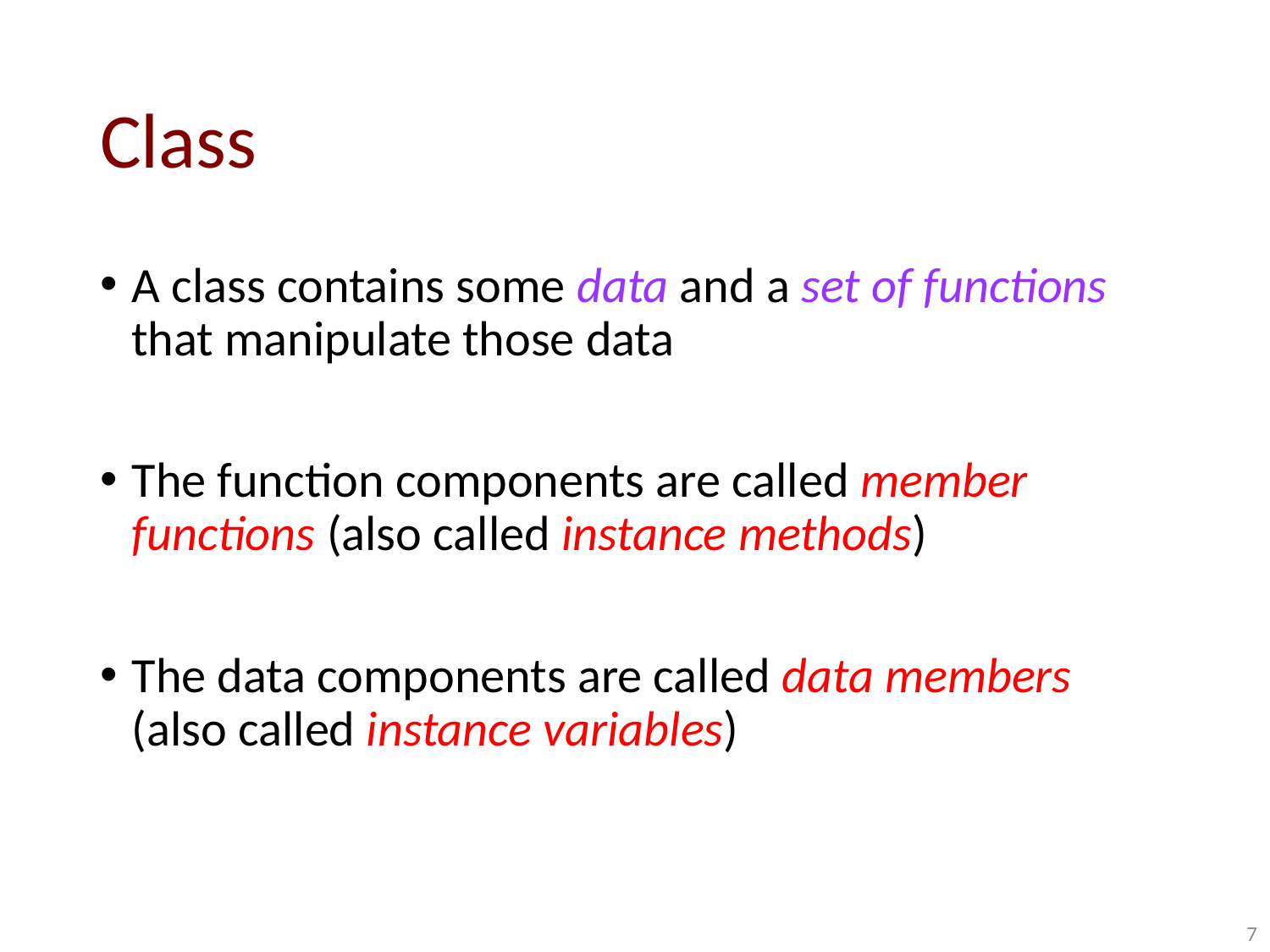

# Class
A class contains some data and a set of functions that manipulate those data

The function components are called member functions (also called instance methods)

The data components are called data members (also called instance variables)
7